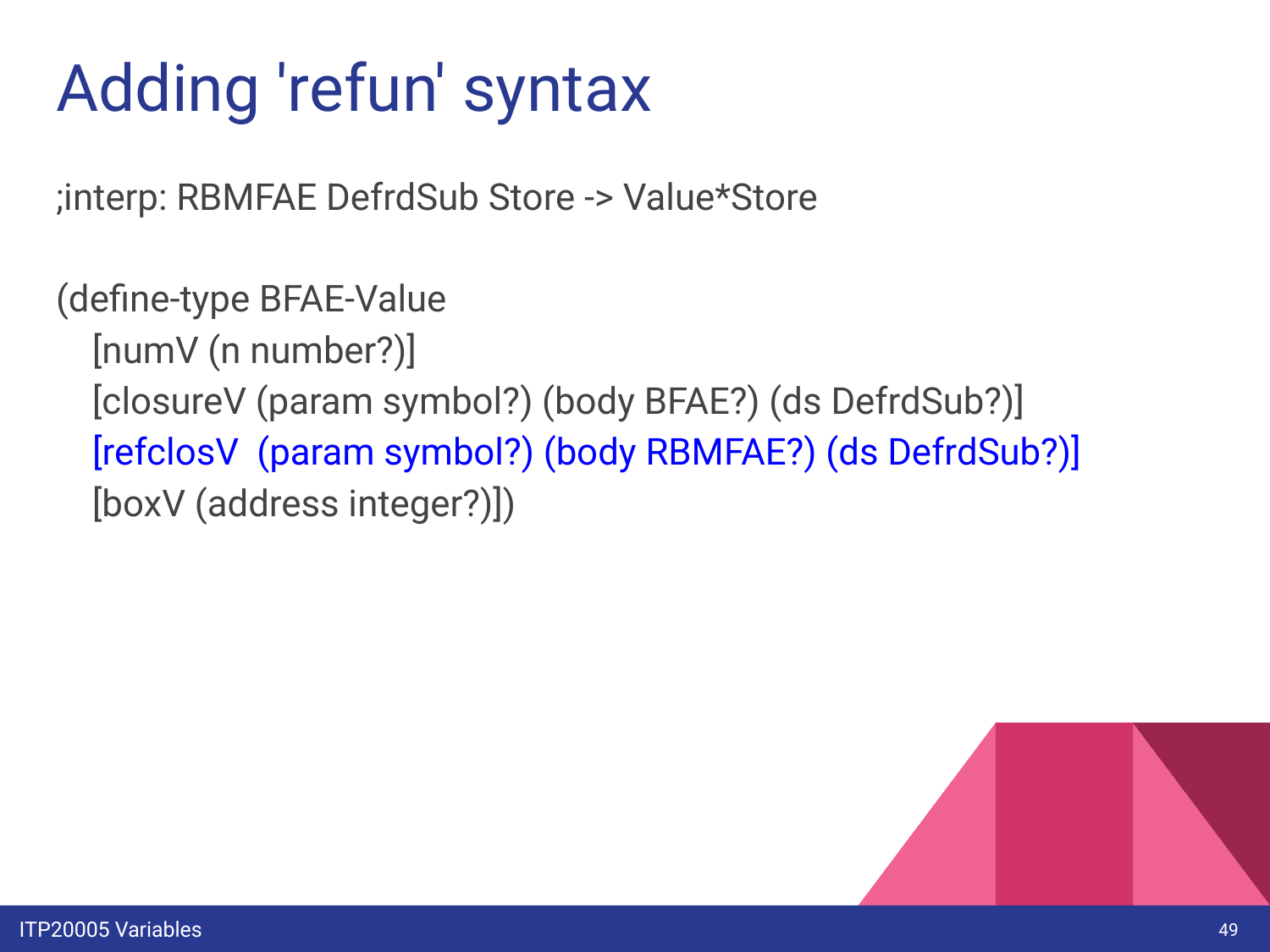

# Adding 'refun' syntax
;interp: RBMFAE DefrdSub Store -> Value*Store
(define-type BFAE-Value
    [numV (n number?)]
    [closureV (param symbol?) (body BFAE?) (ds DefrdSub?)]
    [refclosV  (param symbol?) (body RBMFAE?) (ds DefrdSub?)]
    [boxV (address integer?)])
49